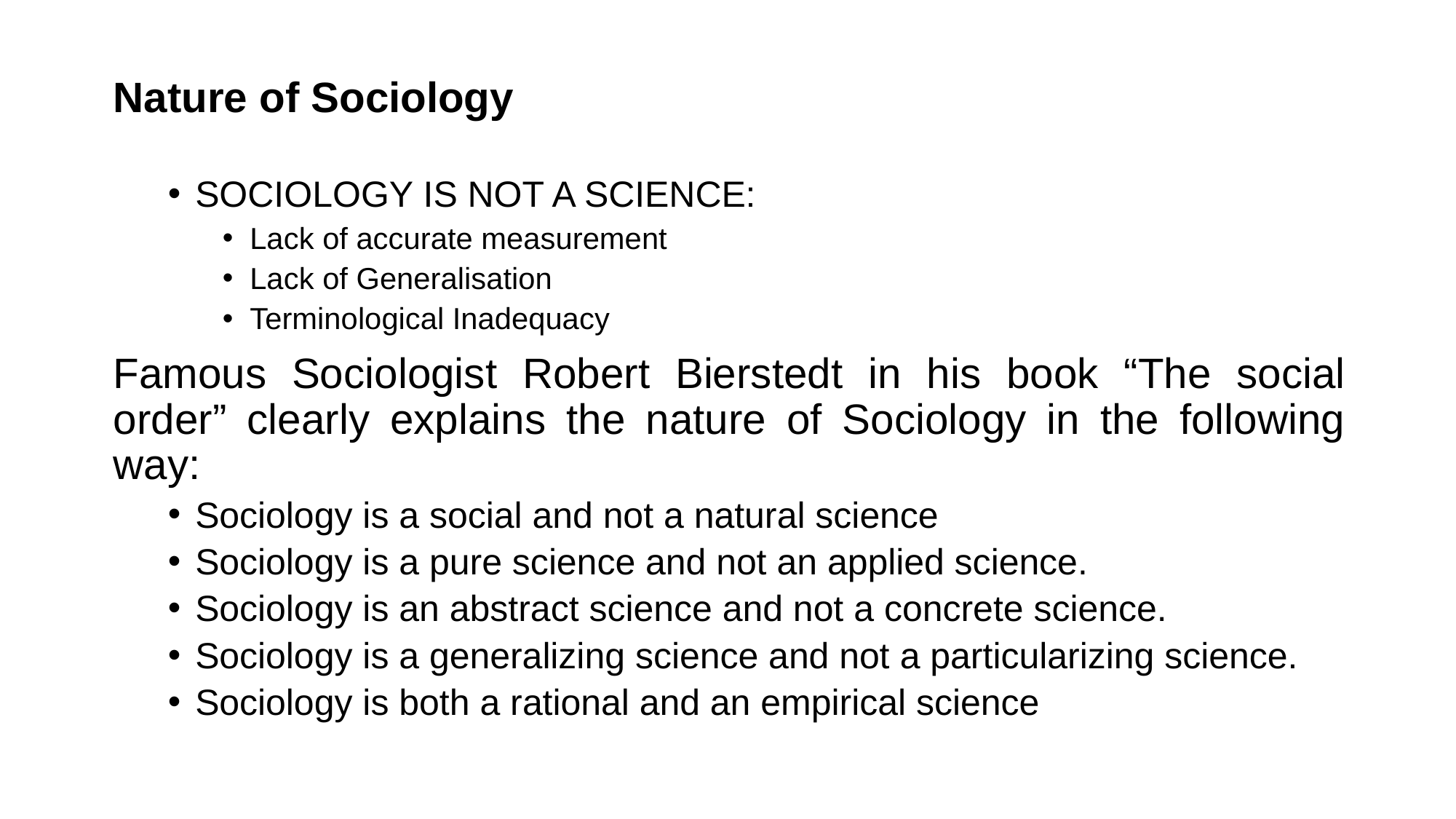

Nature of Sociology

SOCIOLOGY IS NOT A SCIENCE:
Lack of accurate measurement
Lack of Generalisation
Terminological Inadequacy
Famous Sociologist Robert Bierstedt in his book “The social order” clearly explains the nature of Sociology in the following way:
Sociology is a social and not a natural science
Sociology is a pure science and not an applied science.
Sociology is an abstract science and not a concrete science.
Sociology is a generalizing science and not a particularizing science.
Sociology is both a rational and an empirical science